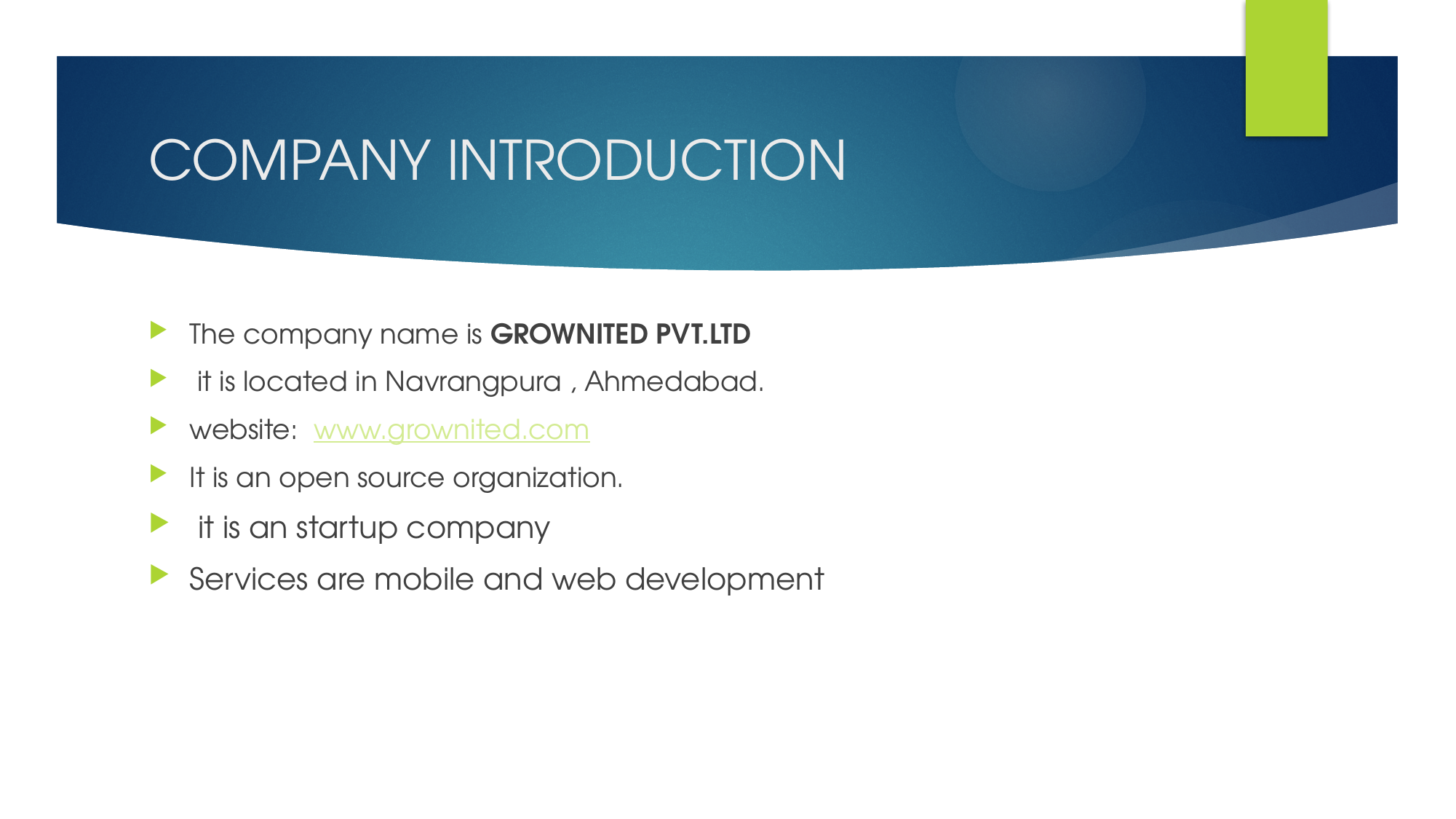

# COMPANY INTRODUCTION
The company name is GROWNITED PVT.LTD
 it is located in Navrangpura , Ahmedabad.
website:  www.grownited.com
It is an open source organization.
 it is an startup company
Services are mobile and web development